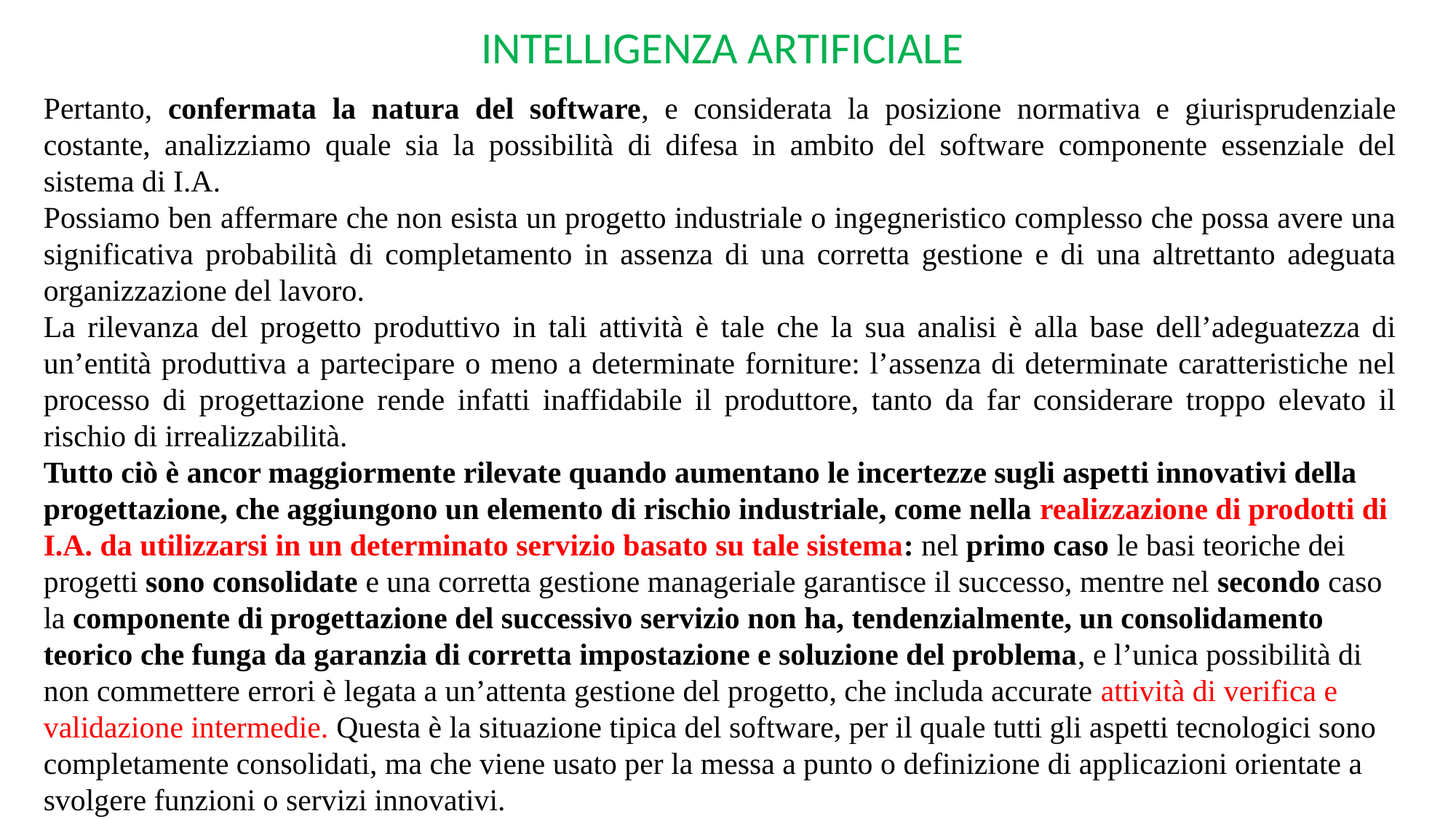

# INTELLIGENZA ARTIFICIALE
Pertanto, confermata la natura del software, e considerata la posizione normativa e giurisprudenziale costante, analizziamo quale sia la possibilità di difesa in ambito del software componente essenziale del sistema di i.a.
Possiamo ben affermare che non esista un progetto industriale o ingegneristico complesso che possa avere una significativa probabilità di completamento in assenza di una corretta gestione e di una altrettanto adeguata organizzazione del lavoro.
La rilevanza del progetto produttivo in tali attività è tale che la sua analisi è alla base dell’adeguatezza di un’entità produttiva a partecipare o meno a determinate forniture: l’assenza di determinate caratteristiche nel processo di progettazione rende infatti inaffidabile il produttore, tanto da far considerare troppo elevato il rischio di irrealizzabilità.
Tutto ciò è ancor maggiormente rilevate quando aumentano le incertezze sugli aspetti innovativi della progettazione, che aggiungono un elemento di rischio industriale, come nella realizzazione di prodotti di i.a. da utilizzarsi in un determinato servizio basato su tale sistema: nel primo caso le basi teoriche dei progetti sono consolidate e una corretta gestione manageriale garantisce il successo, mentre nel secondo caso la componente di progettazione del successivo servizio non ha, tendenzialmente, un consolidamento teorico che funga da garanzia di corretta impostazione e soluzione del problema, e l’unica possibilità di non commettere errori è legata a un’attenta gestione del progetto, che includa accurate attività di verifica e validazione intermedie. Questa è la situazione tipica del software, per il quale tutti gli aspetti tecnologici sono completamente consolidati, ma che viene usato per la messa a punto o definizione di applicazioni orientate a svolgere funzioni o servizi innovativi.